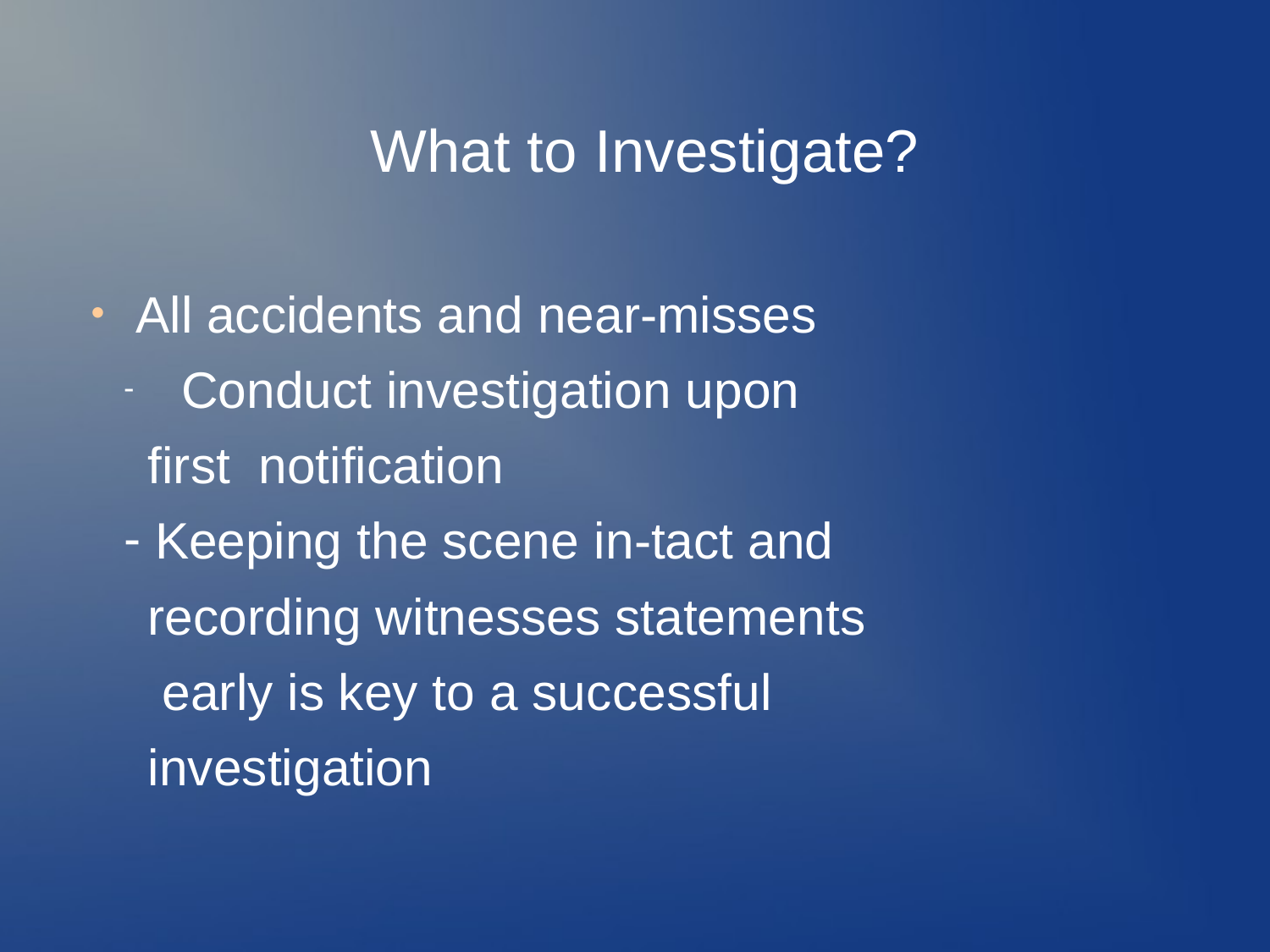

# What to Investigate?
All accidents and near-misses
	Conduct investigation upon first  notification
Keeping the scene in-tact and
recording witnesses statements  early is key to a successful  investigation
●